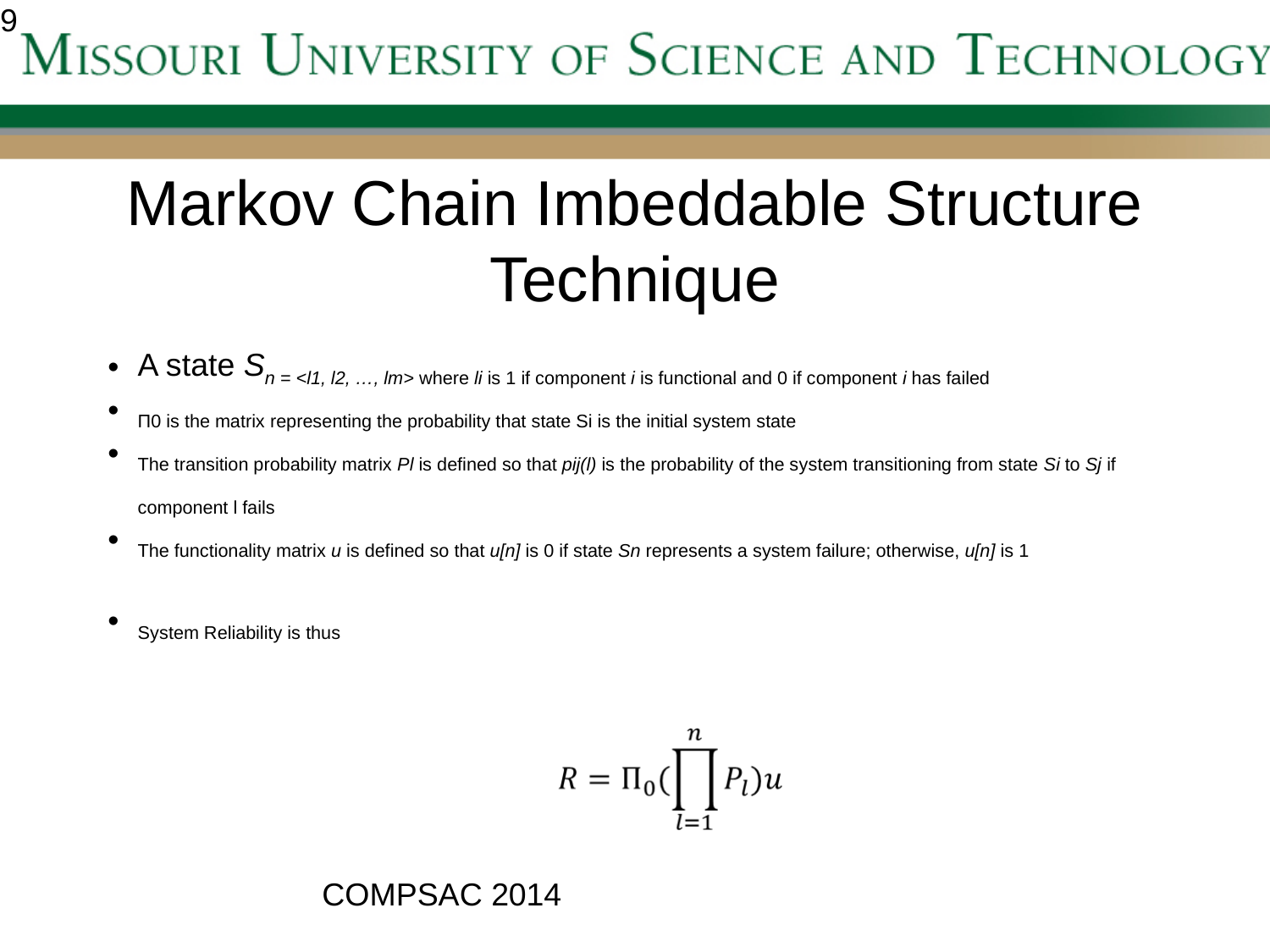

9
Markov Chain Imbeddable Structure Technique
A state Sn = <l1, l2, …, lm> where li is 1 if component i is functional and 0 if component i has failed
Π0 is the matrix representing the probability that state Si is the initial system state
The transition probability matrix Pl is defined so that pij(l) is the probability of the system transitioning from state Si to Sj if component l fails
The functionality matrix u is defined so that u[n] is 0 if state Sn represents a system failure; otherwise, u[n] is 1

System Reliability is thus

COMPSAC 2014